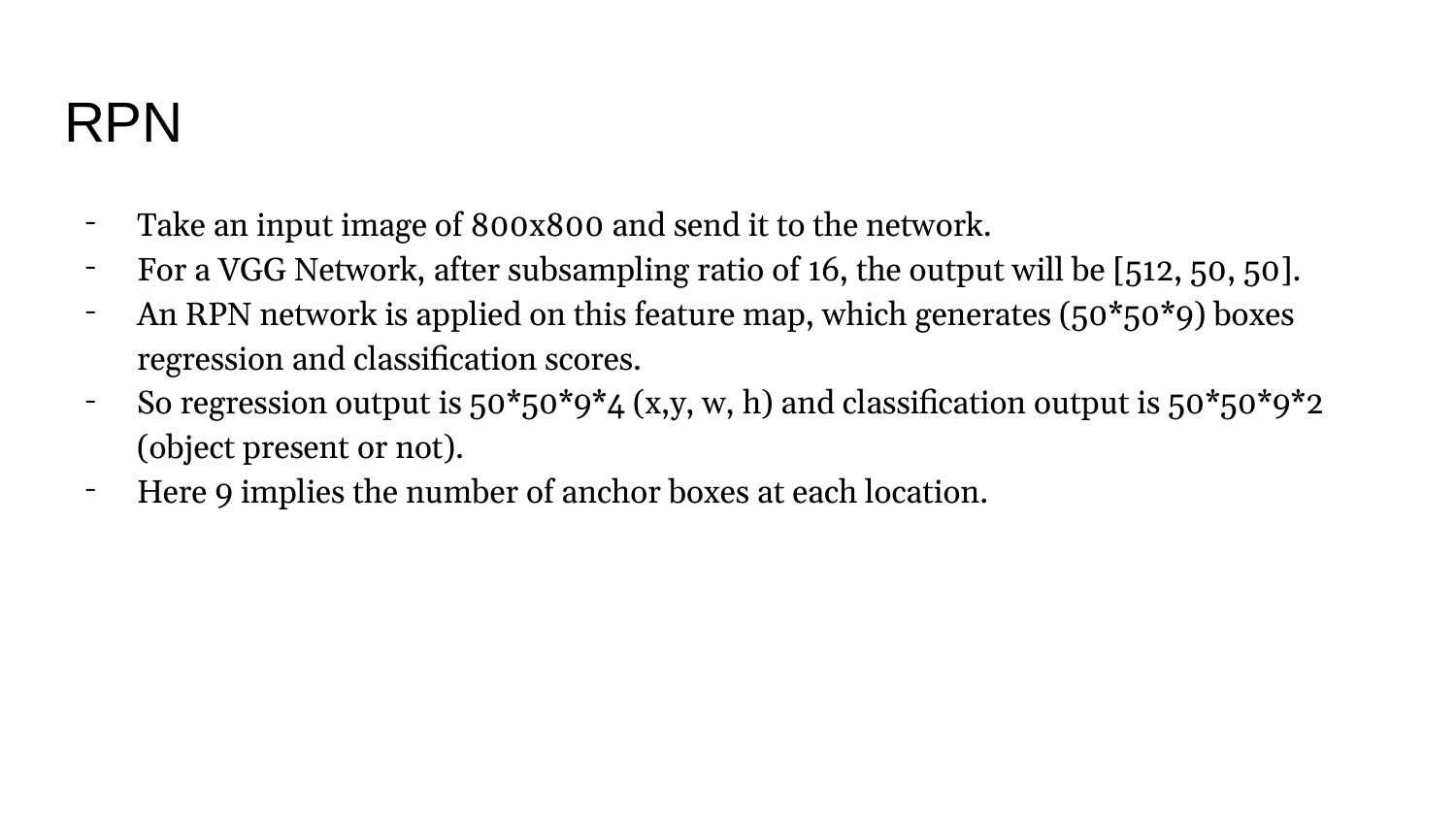

# RPN
Take an input image of 800x800 and send it to the network.
For a VGG Network, after subsampling ratio of 16, the output will be [512, 50, 50].
An RPN network is applied on this feature map, which generates (50*50*9) boxes regression and classification scores.
So regression output is 50*50*9*4 (x,y, w, h) and classification output is 50*50*9*2 (object present or not).
Here 9 implies the number of anchor boxes at each location.